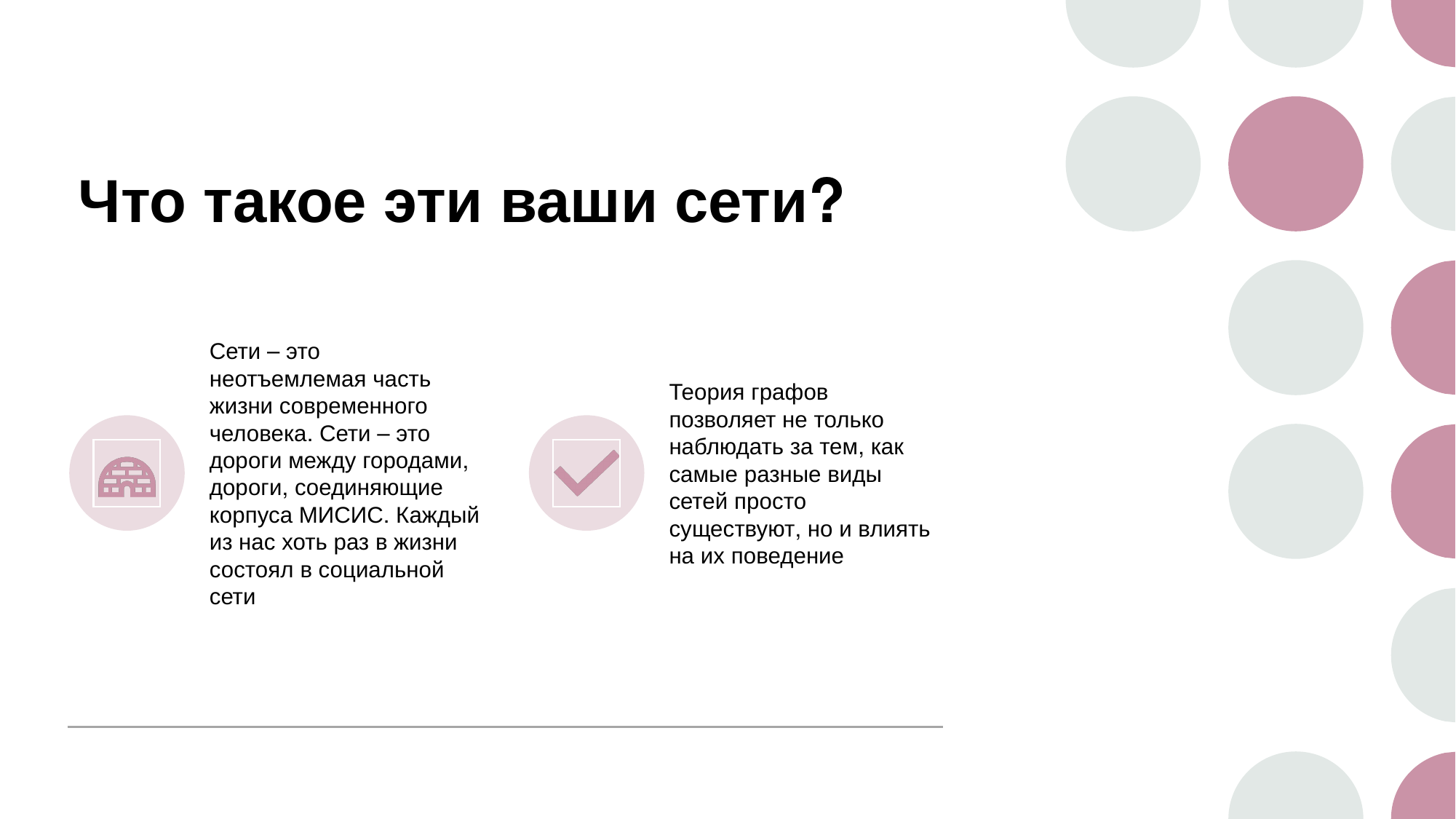

# Что такое эти ваши сети?
Сети – это неотъемлемая часть жизни современного человека. Сети – это дороги между городами, дороги, соединяющие корпуса МИСИС. Каждый из нас хоть раз в жизни состоял в социальной сети
Теория графов позволяет не только наблюдать за тем, как самые разные виды сетей просто существуют, но и влиять на их поведение